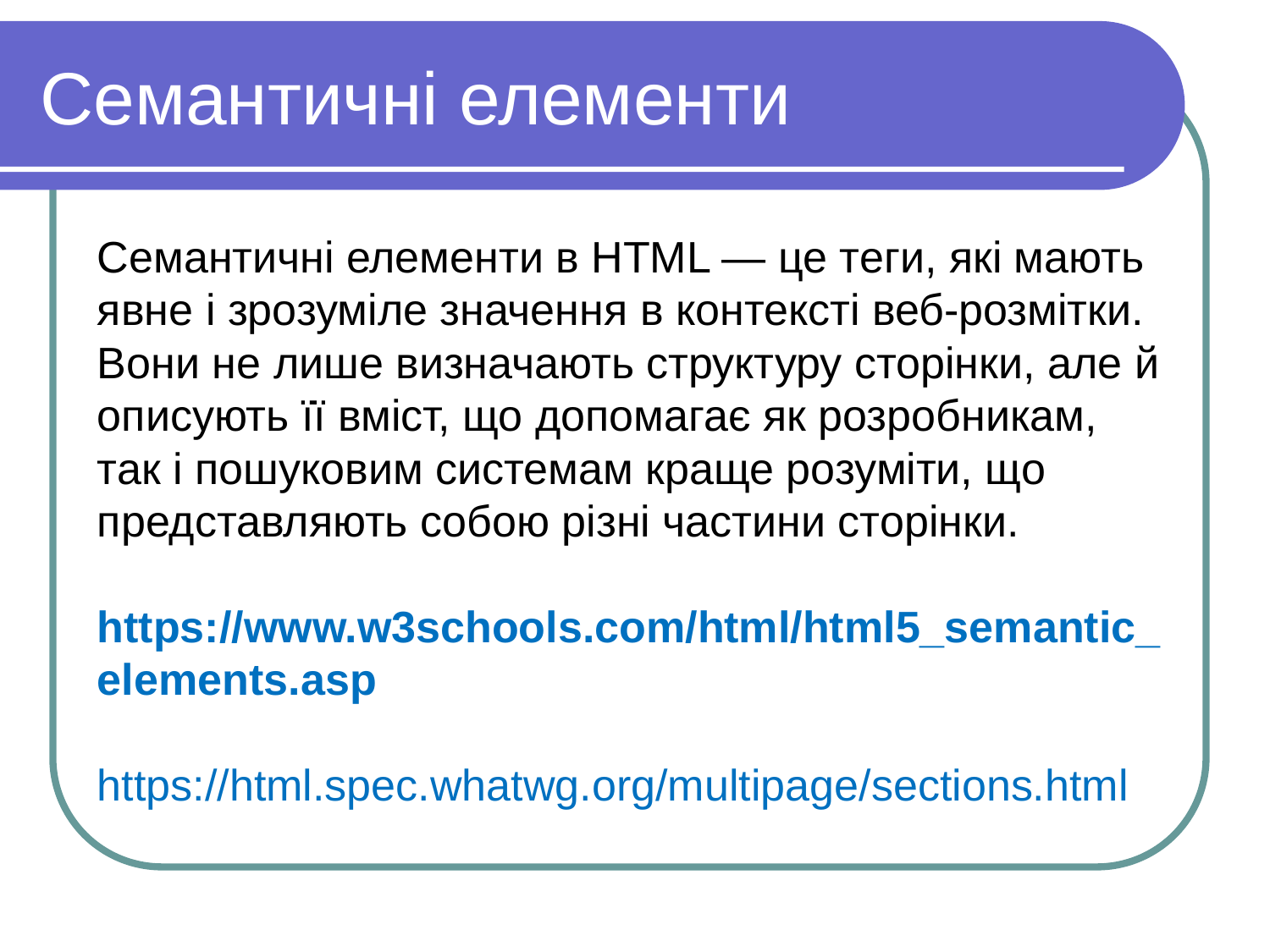

Семантичнi елементи
Семантичні елементи в HTML — це теги, які мають явне і зрозуміле значення в контексті веб-розмітки. Вони не лише визначають структуру сторінки, але й описують її вміст, що допомагає як розробникам, так і пошуковим системам краще розуміти, що представляють собою різні частини сторінки.
https://www.w3schools.com/html/html5_semantic_elements.asp
https://html.spec.whatwg.org/multipage/sections.html